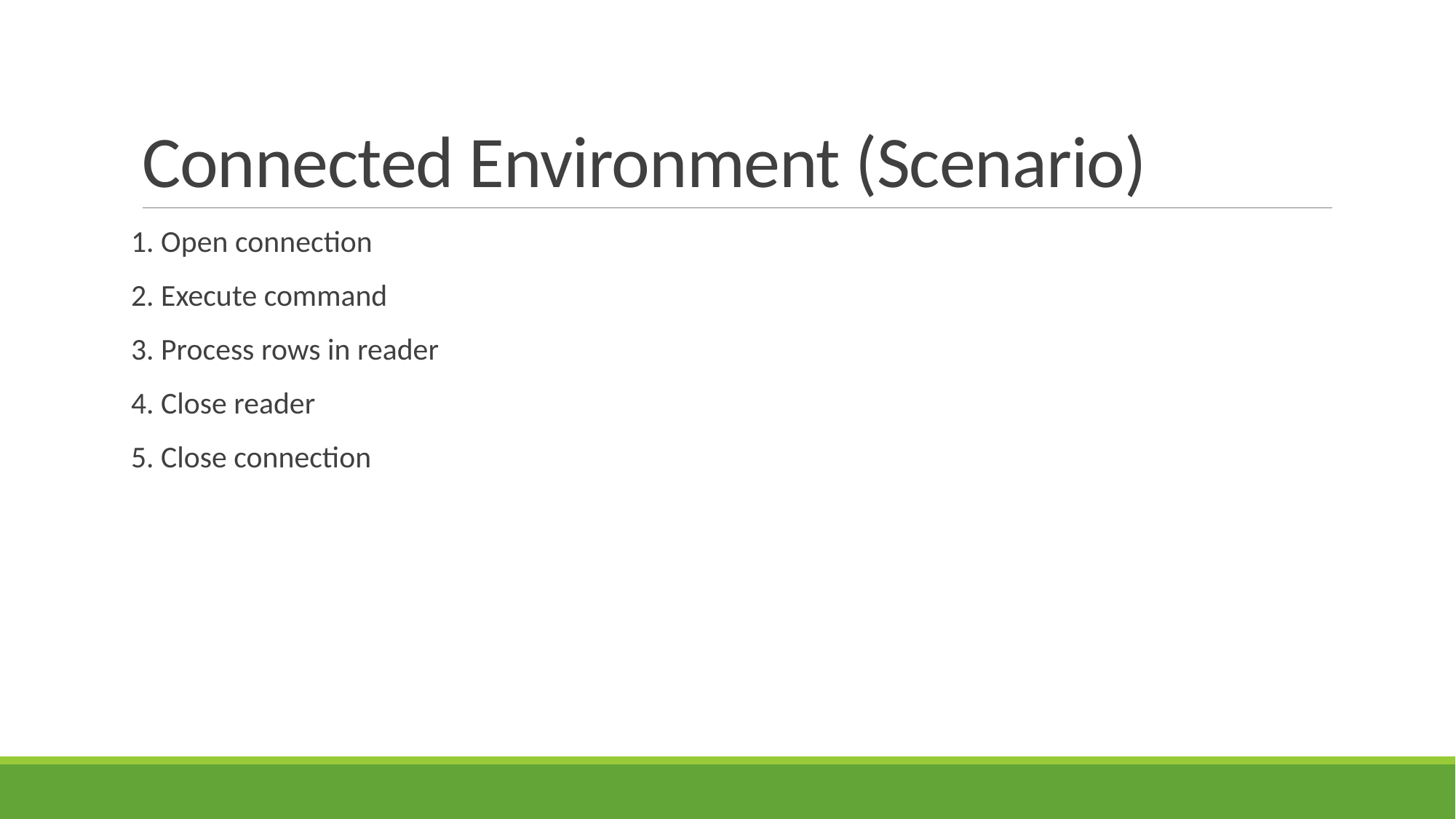

# Connected Environment (Scenario)
1. Open connection
2. Execute command
3. Process rows in reader
4. Close reader
5. Close connection